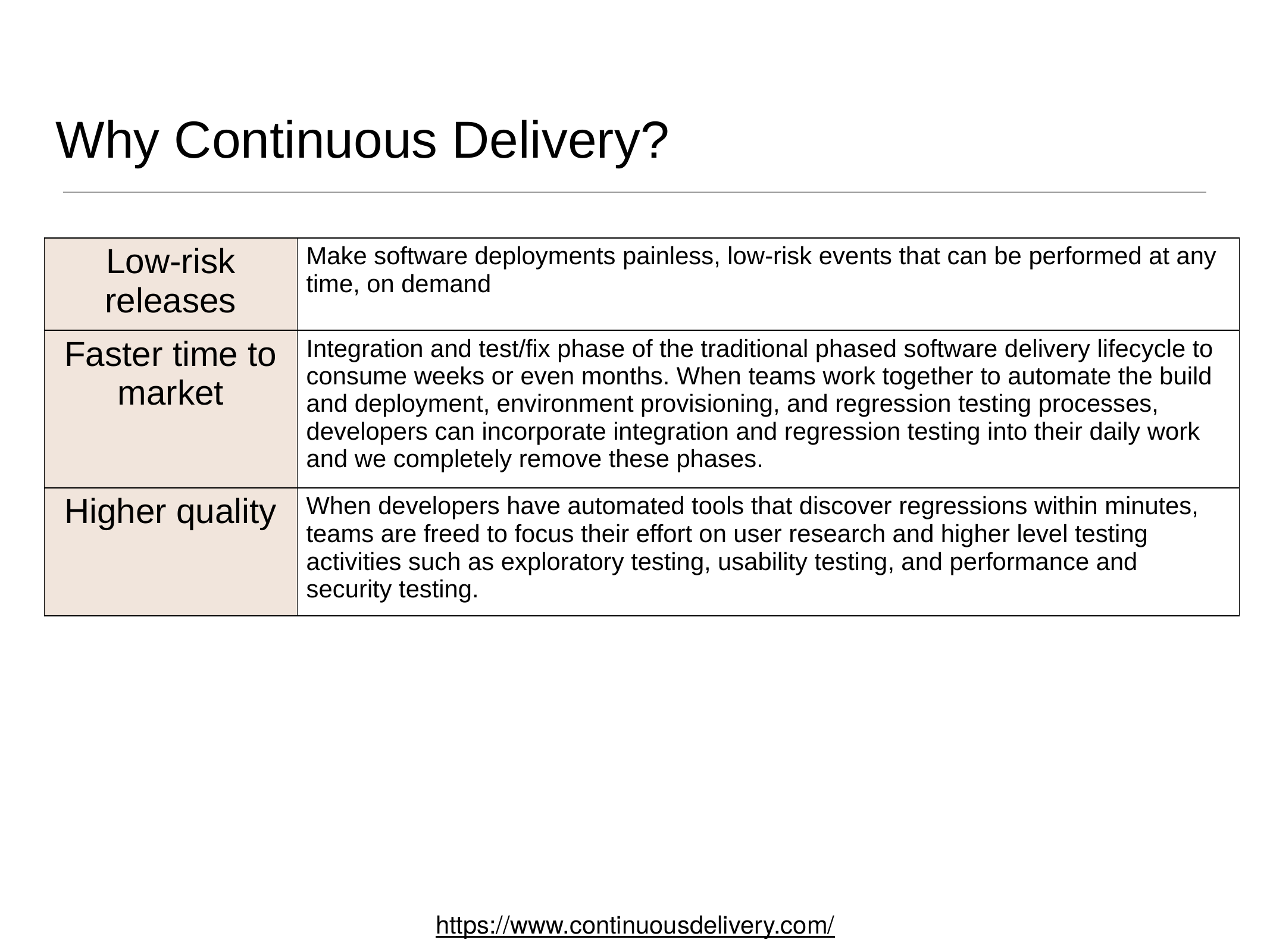

# Why Continuous Delivery?
| Low-risk releases | Make software deployments painless, low-risk events that can be performed at any time, on demand |
| --- | --- |
| Faster time to market | Integration and test/fix phase of the traditional phased software delivery lifecycle to consume weeks or even months. When teams work together to automate the build and deployment, environment provisioning, and regression testing processes, developers can incorporate integration and regression testing into their daily work and we completely remove these phases. |
| Higher quality | When developers have automated tools that discover regressions within minutes, teams are freed to focus their effort on user research and higher level testing activities such as exploratory testing, usability testing, and performance and security testing. |
https://www.continuousdelivery.com/